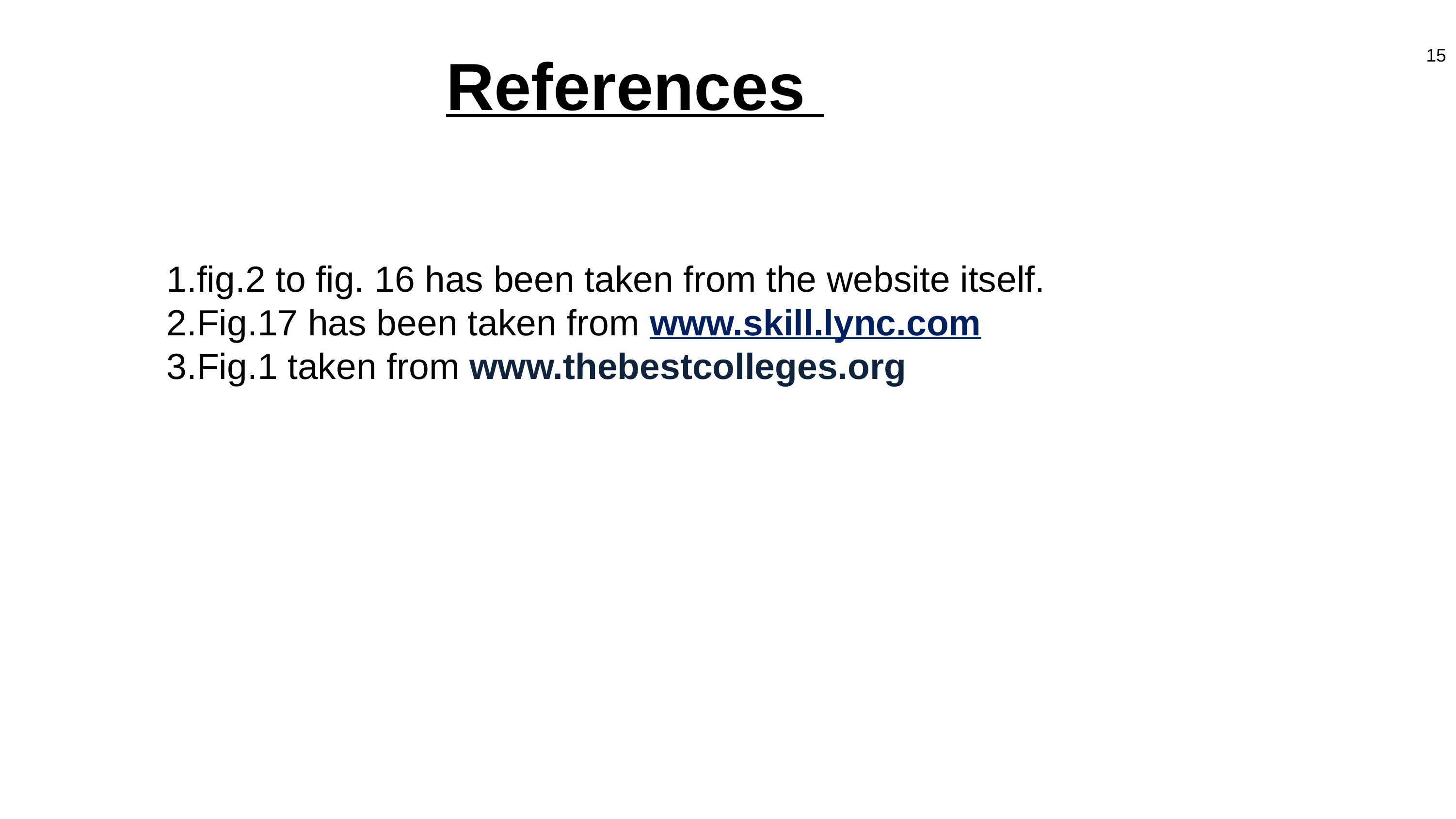

References
15
fig.2 to fig. 16 has been taken from the website itself.
Fig.17 has been taken from www.skill.lync.com
Fig.1 taken from www.thebestcolleges.org